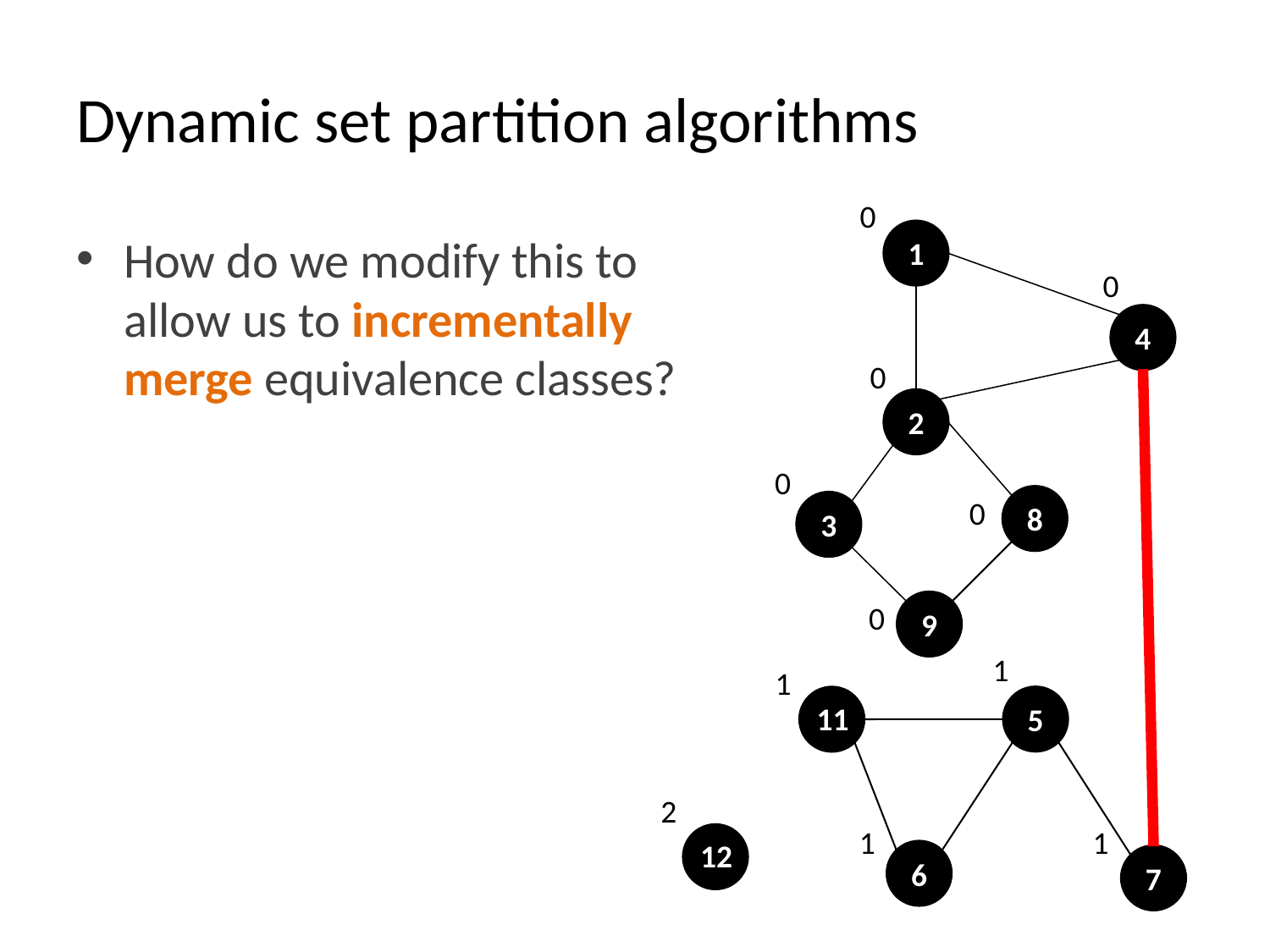

# Dynamic set partition algorithms
0
1
How do we modify this to allow us to incrementally merge equivalence classes?

0
4
0
2
0
0
8
3
0
9
1
1
5

11
2
1
1

12
6
7